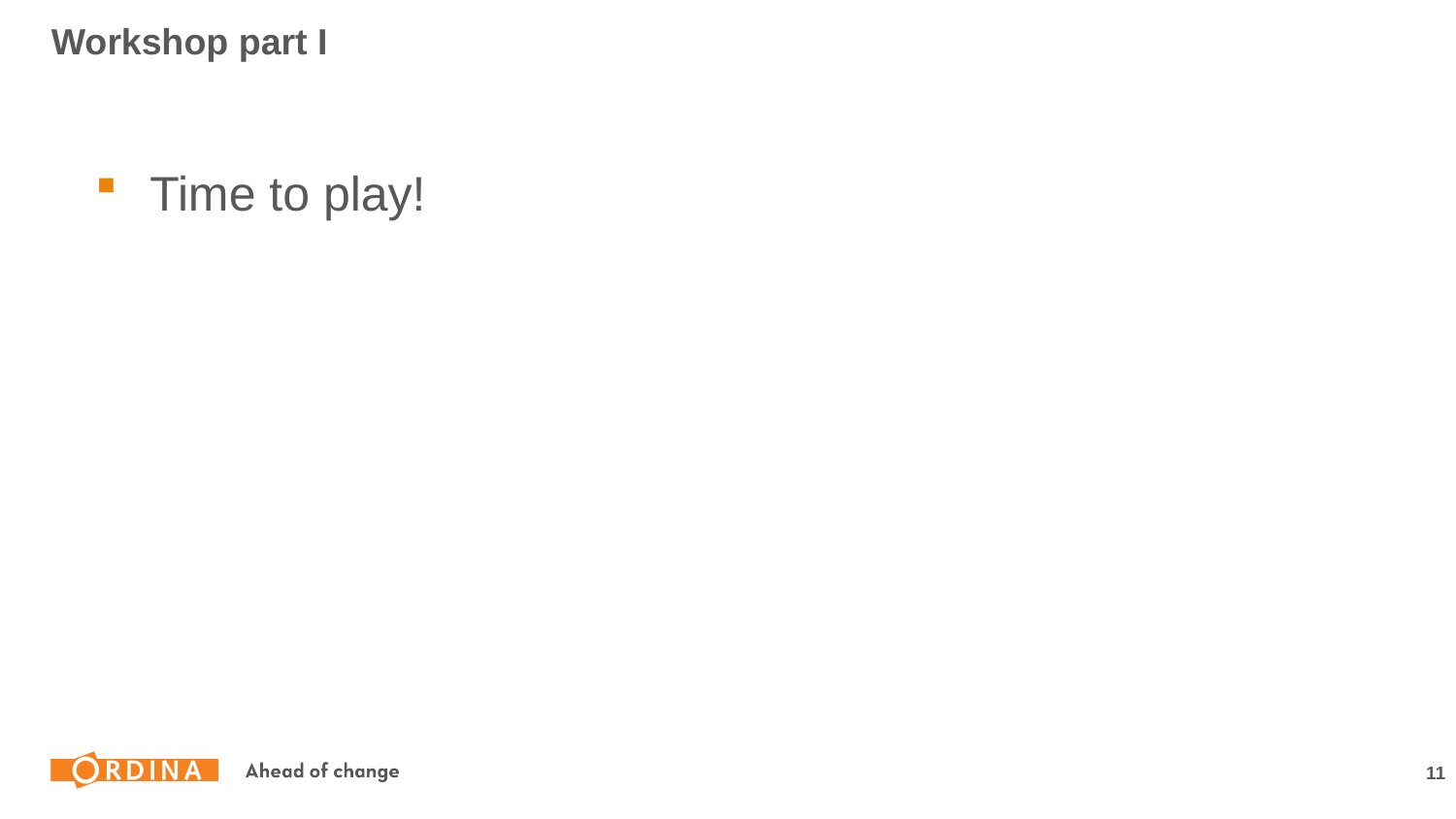

# Workshop part I
Time to play!